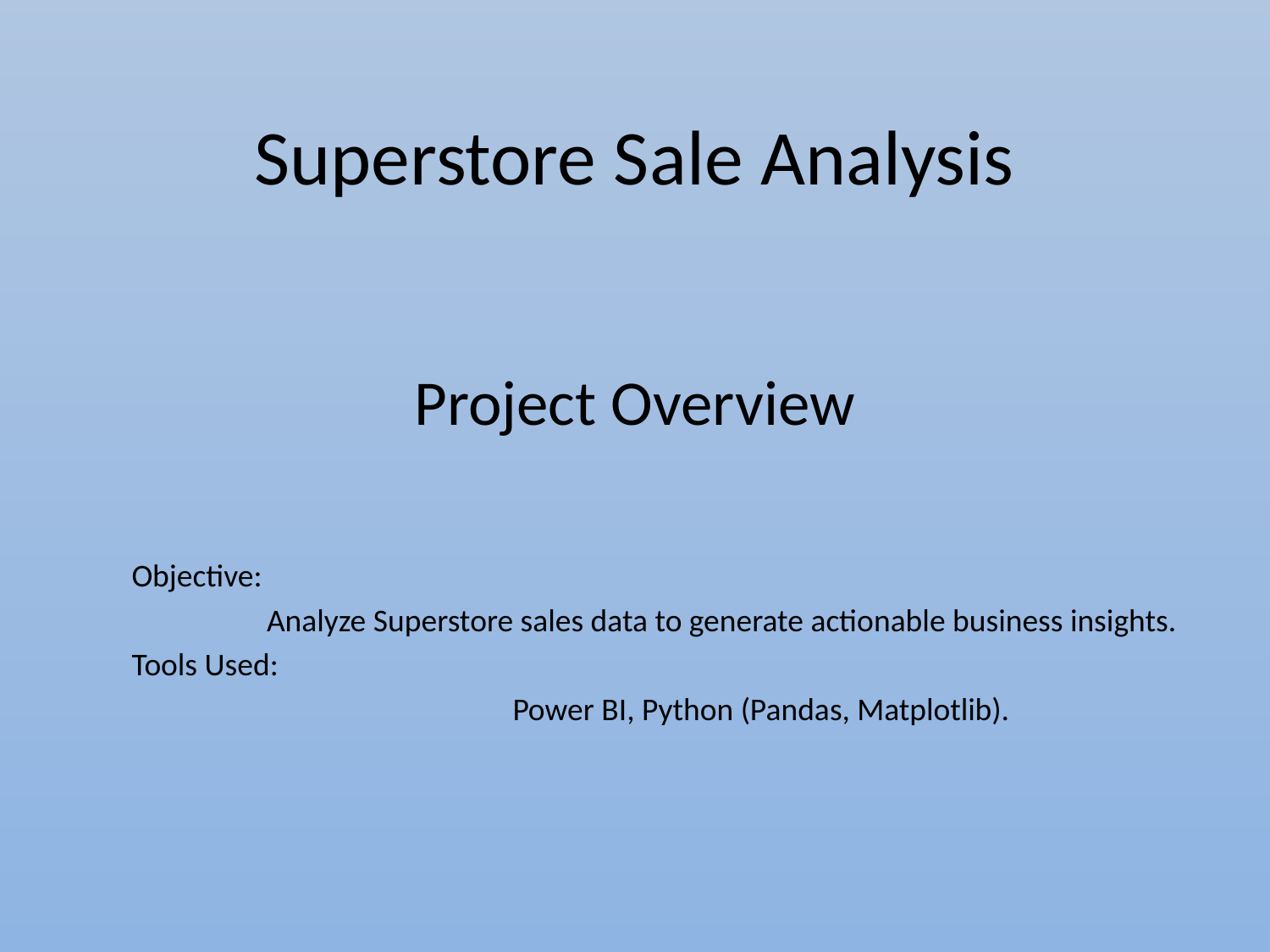

Superstore Sale Analysis
# Project Overview

Objective:
Analyze Superstore sales data to generate actionable business insights.
Tools Used:
			Power BI, Python (Pandas, Matplotlib).